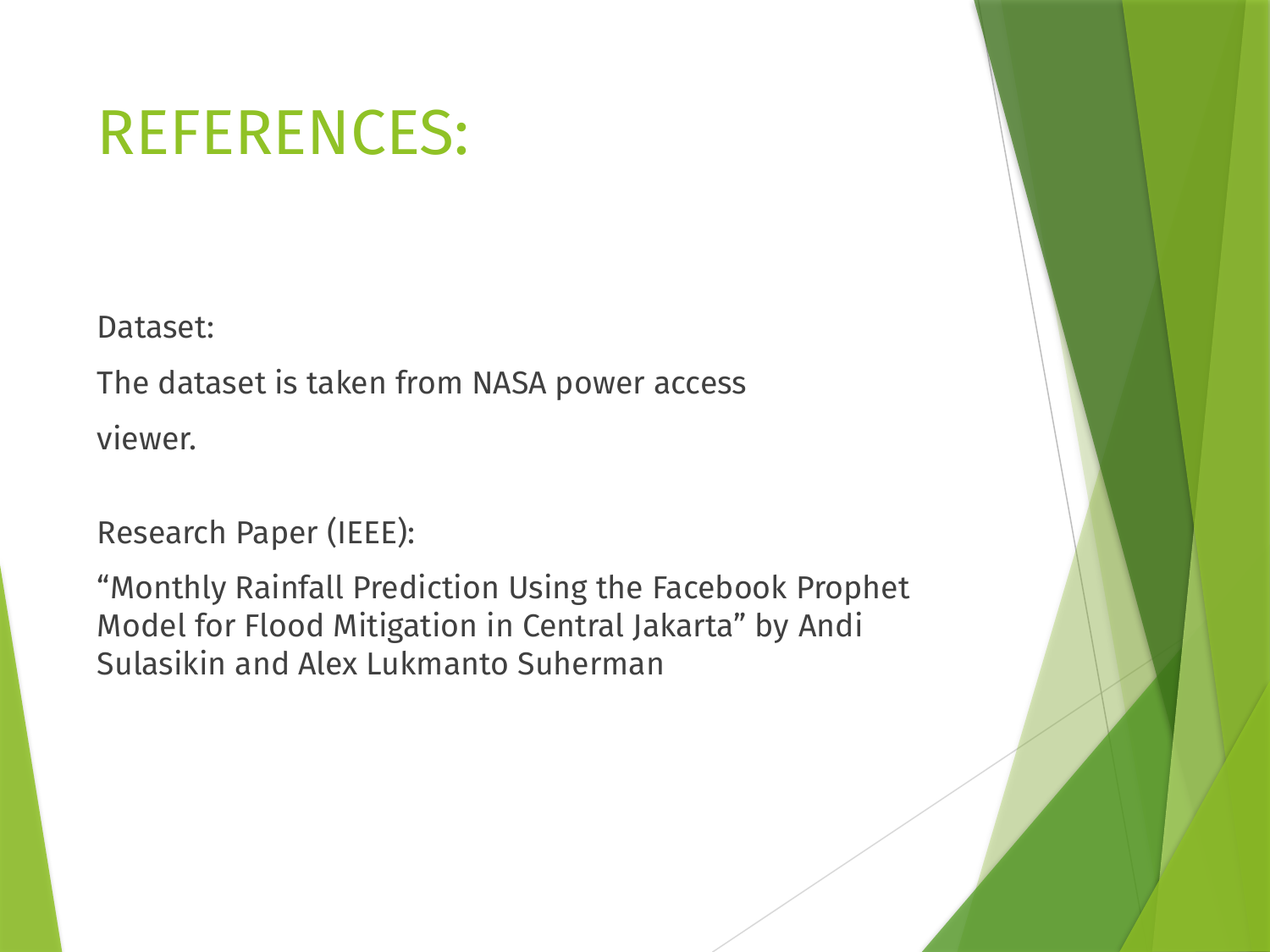

# REFERENCES:
Dataset:
The dataset is taken from NASA power access
viewer.
Research Paper (IEEE):
“Monthly Rainfall Prediction Using the Facebook Prophet Model for Flood Mitigation in Central Jakarta” by Andi Sulasikin and Alex Lukmanto Suherman